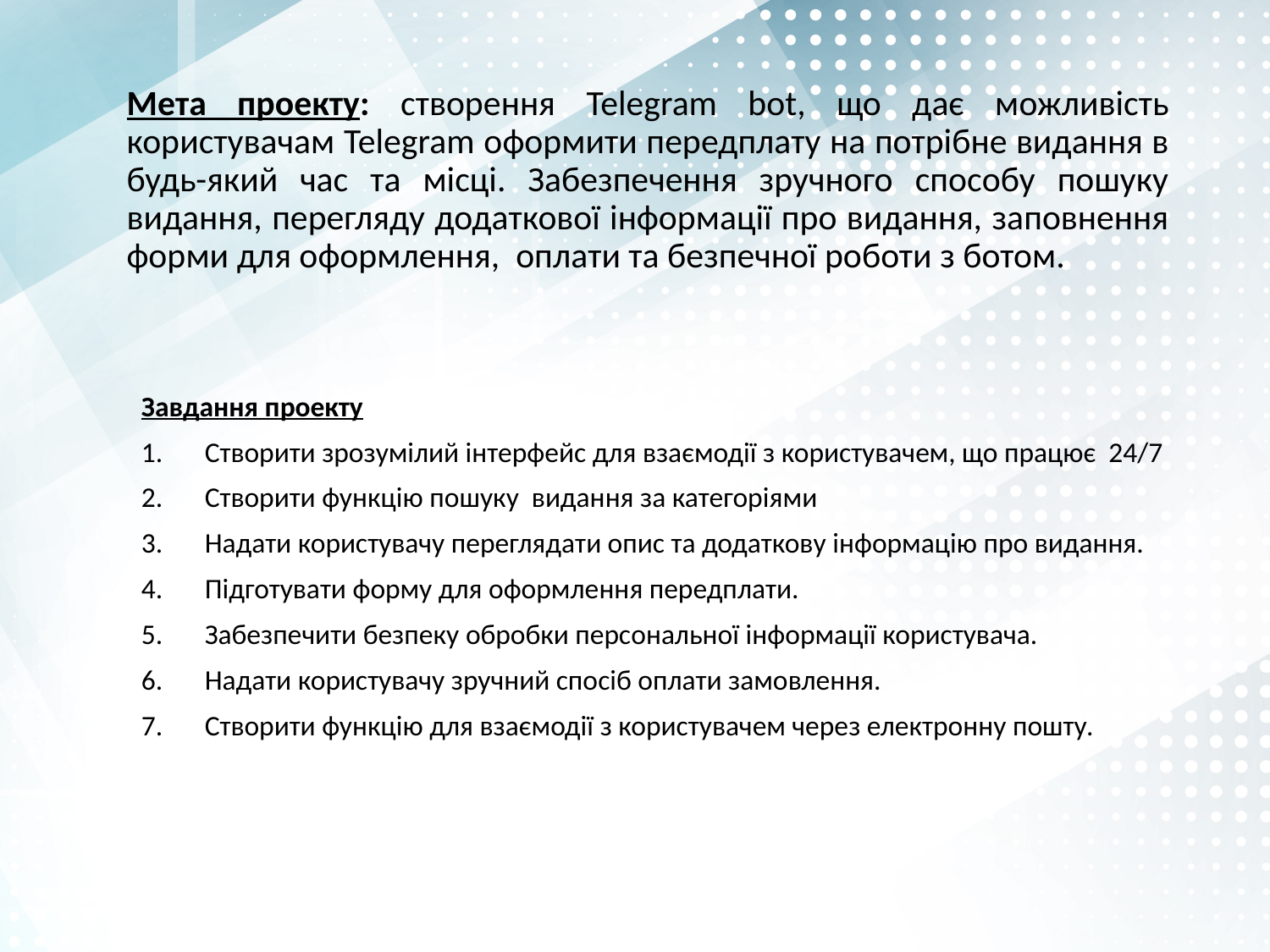

# Мета проекту: створення Telegram bot, що дає можливість користувачам Telegram оформити передплату на потрібне видання в будь-який час та місці. Забезпечення зручного способу пошуку видання, перегляду додаткової інформації про видання, заповнення форми для оформлення,  оплати та безпечної роботи з ботом.
Завдання проекту
Створити зрозумілий інтерфейс для взаємодії з користувачем, що працює  24/7
Створити функцію пошуку  видання за категоріями
Надати користувачу переглядати опис та додаткову інформацію про видання.
Підготувати форму для оформлення передплати.
Забезпечити безпеку обробки персональної інформації користувача.
Надати користувачу зручний спосіб оплати замовлення.
Створити функцію для взаємодії з користувачем через електронну пошту.